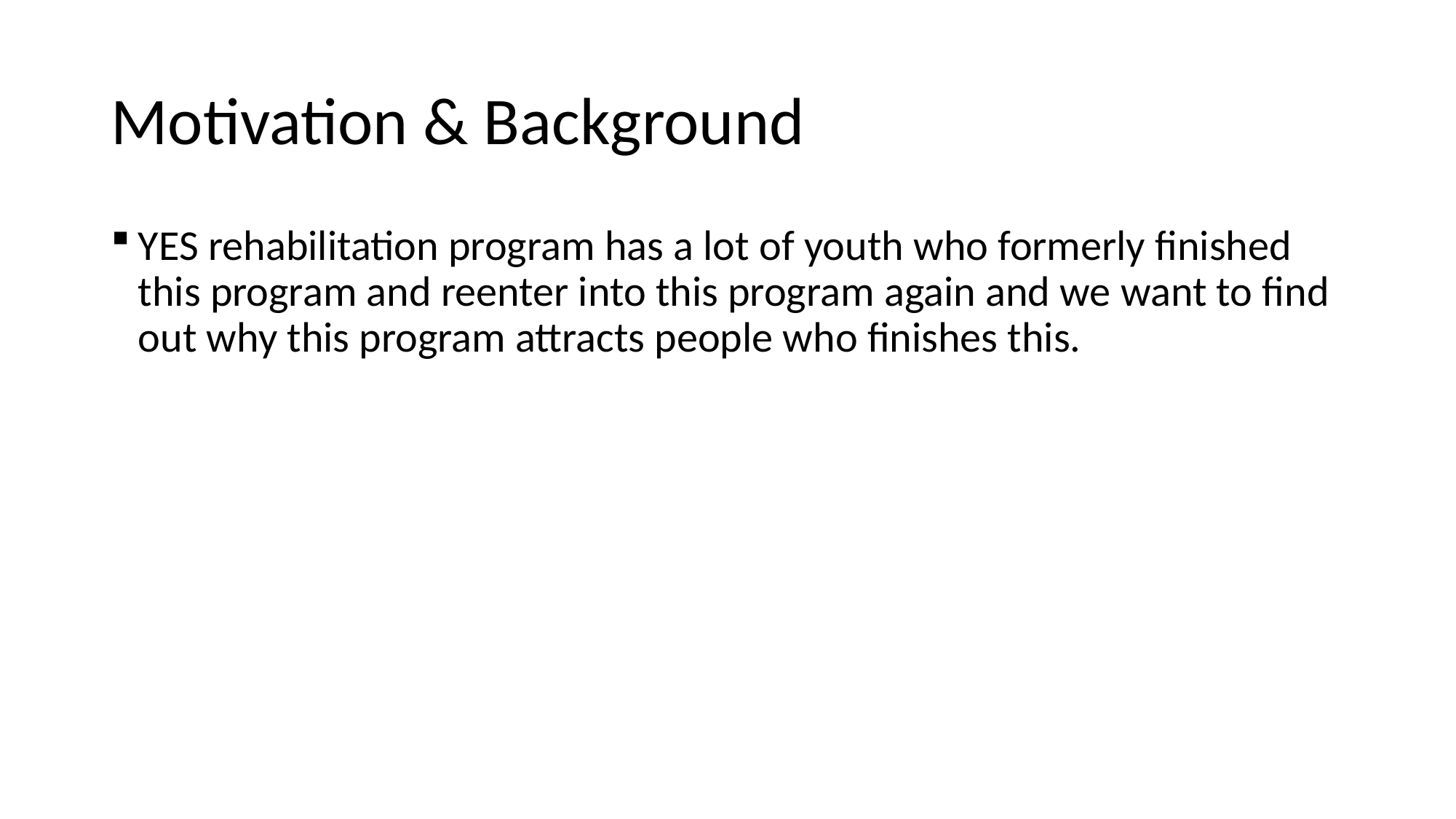

# Motivation & Background
YES rehabilitation program has a lot of youth who formerly finished this program and reenter into this program again and we want to find out why this program attracts people who finishes this.